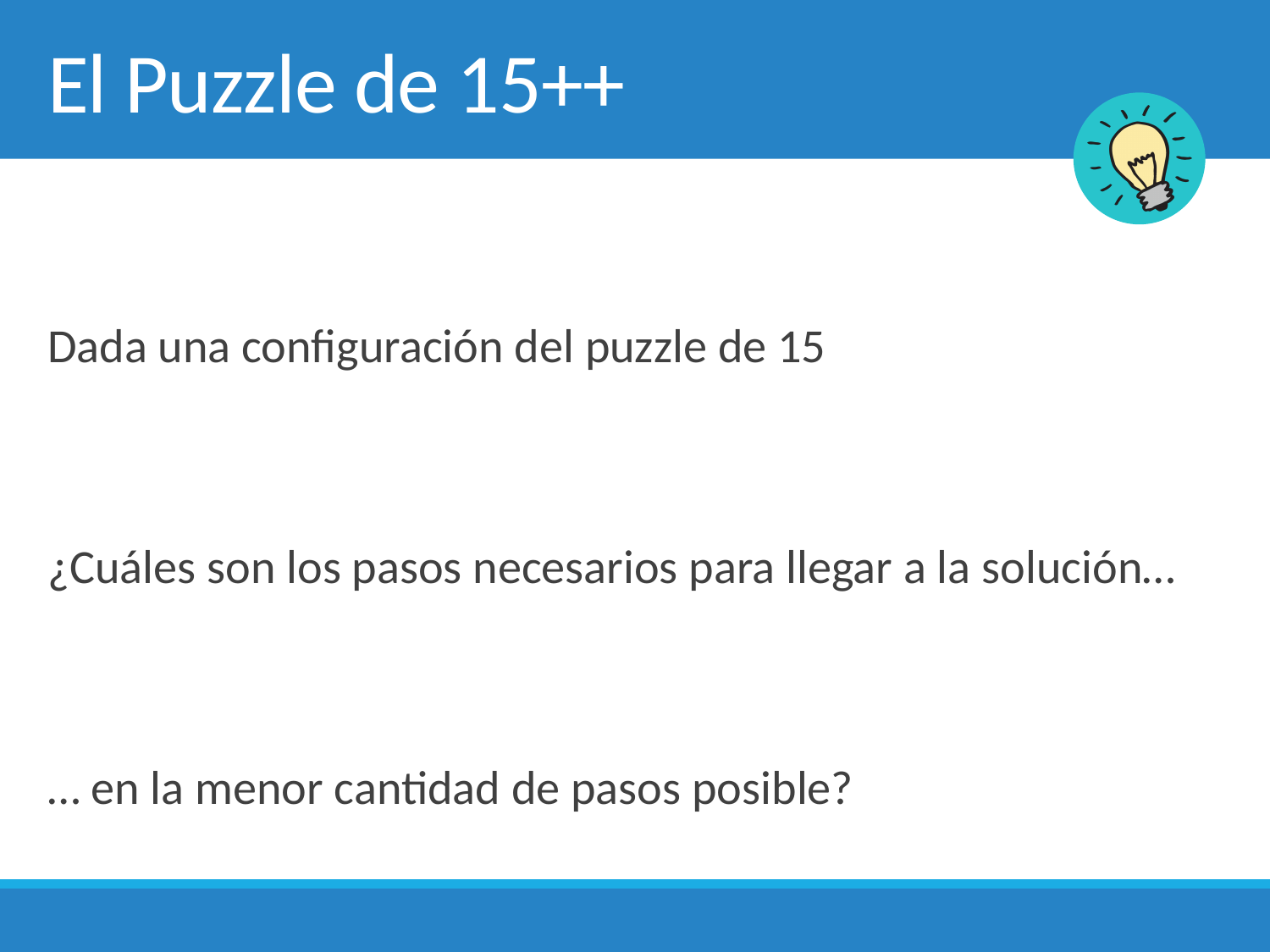

# El Puzzle de 15++
Dada una configuración del puzzle de 15

¿Cuáles son los pasos necesarios para llegar a la solución…

… en la menor cantidad de pasos posible?